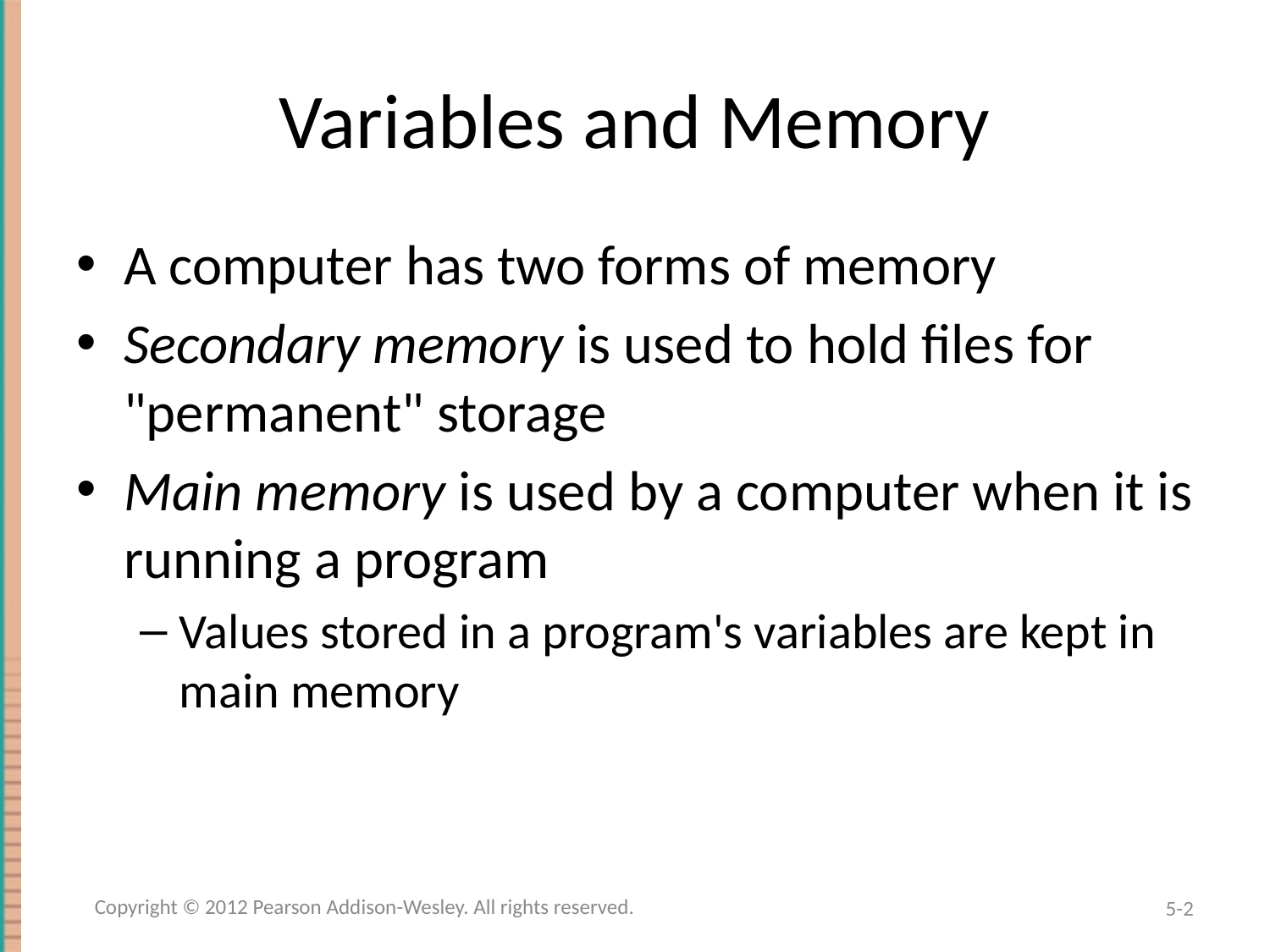

# Variables and Memory
A computer has two forms of memory
Secondary memory is used to hold files for "permanent" storage
Main memory is used by a computer when it is running a program
Values stored in a program's variables are kept in main memory
Copyright © 2012 Pearson Addison-Wesley. All rights reserved.
5-2